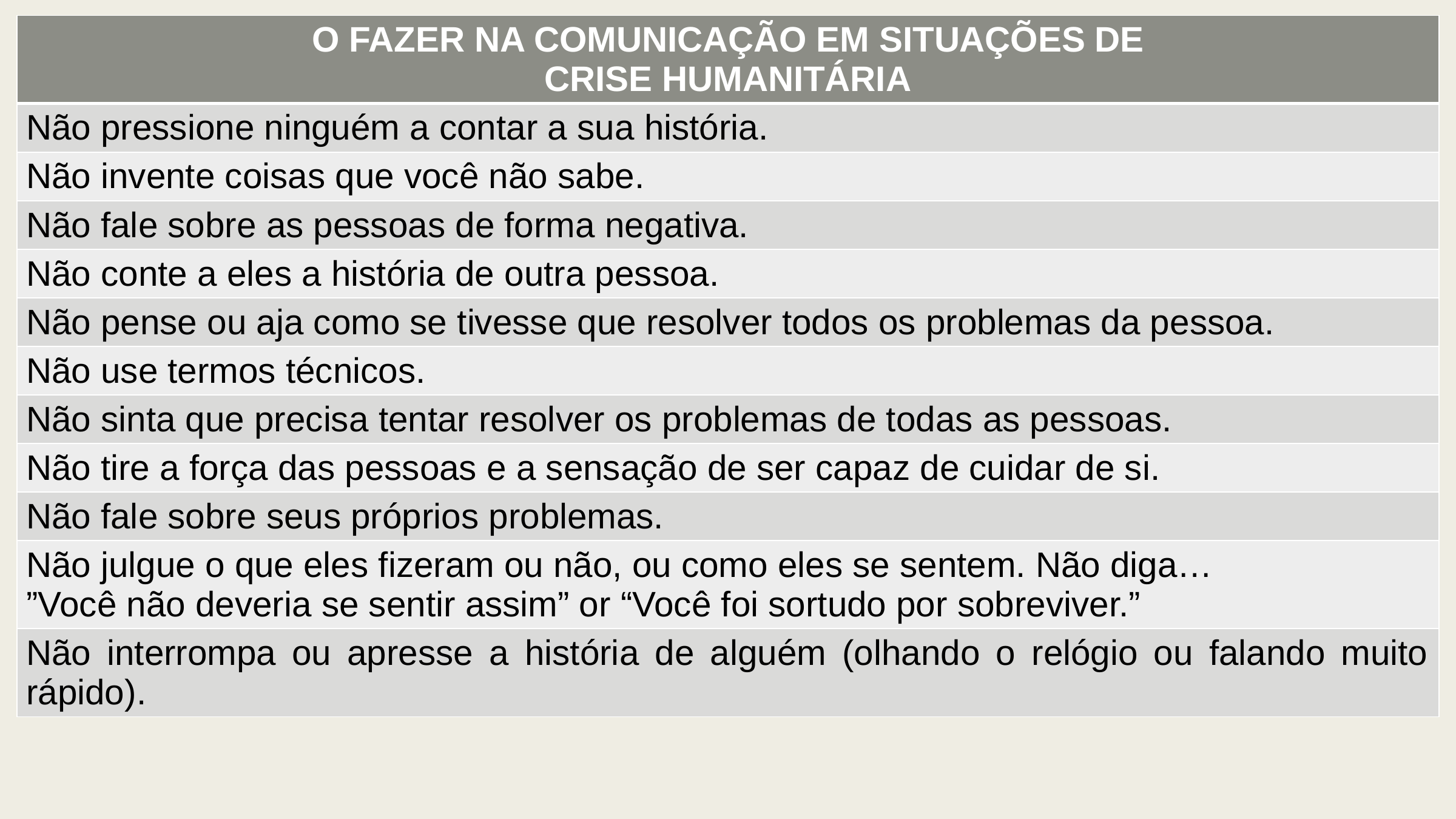

| O FAZER NA COMUNICAÇÃO EM SITUAÇÕES DE CRISE HUMANITÁRIA |
| --- |
| Não pressione ninguém a contar a sua história. |
| Não invente coisas que você não sabe. |
| Não fale sobre as pessoas de forma negativa. |
| Não conte a eles a história de outra pessoa. |
| Não pense ou aja como se tivesse que resolver todos os problemas da pessoa. |
| Não use termos técnicos. |
| Não sinta que precisa tentar resolver os problemas de todas as pessoas. |
| Não tire a força das pessoas e a sensação de ser capaz de cuidar de si. |
| Não fale sobre seus próprios problemas. |
| Não julgue o que eles fizeram ou não, ou como eles se sentem. Não diga… ”Você não deveria se sentir assim” or “Você foi sortudo por sobreviver.” |
| Não interrompa ou apresse a história de alguém (olhando o relógio ou falando muito rápido). |